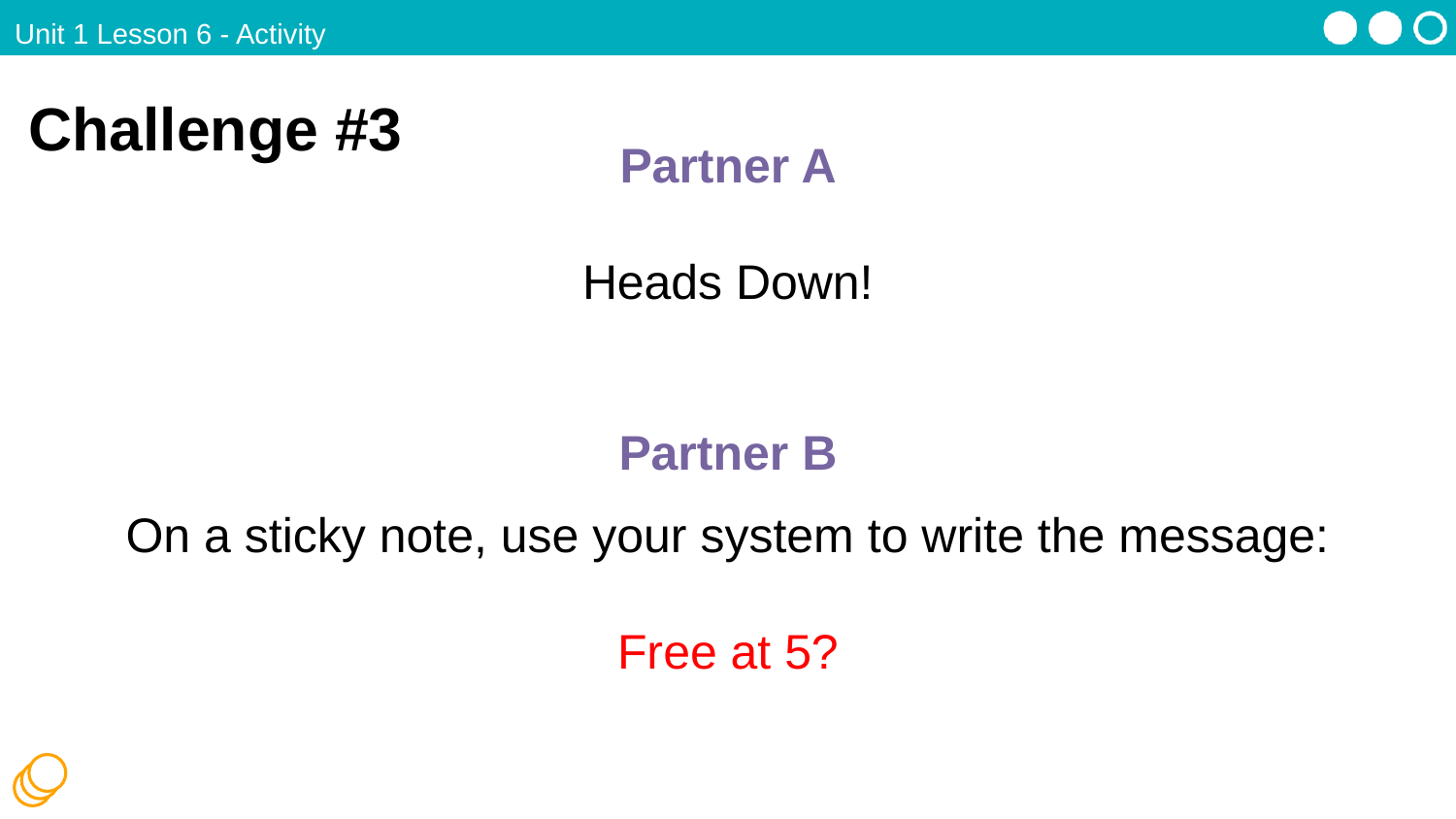

Unit 1 Lesson 6 - Activity
Challenge #3
Partner A

Heads Down!

On a sticky note, use your system to write the message:

Free at 5?
Partner B